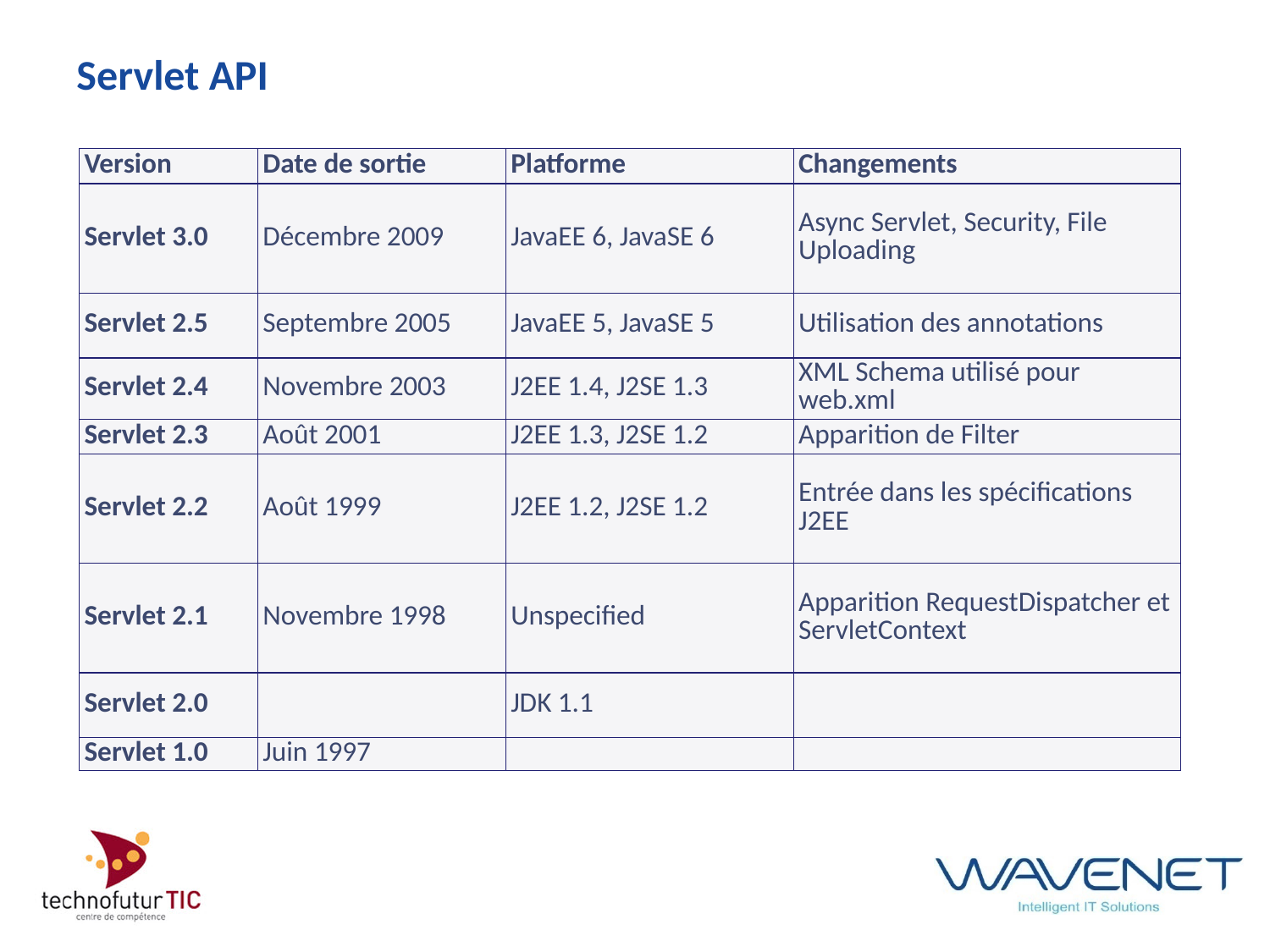

# Servlet API
| Version | Date de sortie | Platforme | Changements |
| --- | --- | --- | --- |
| Servlet 3.0 | Décembre 2009 | JavaEE 6, JavaSE 6 | Async Servlet, Security, File Uploading |
| Servlet 2.5 | Septembre 2005 | JavaEE 5, JavaSE 5 | Utilisation des annotations |
| Servlet 2.4 | Novembre 2003 | J2EE 1.4, J2SE 1.3 | XML Schema utilisé pour web.xml |
| Servlet 2.3 | Août 2001 | J2EE 1.3, J2SE 1.2 | Apparition de Filter |
| Servlet 2.2 | Août 1999 | J2EE 1.2, J2SE 1.2 | Entrée dans les spécifications J2EE |
| Servlet 2.1 | Novembre 1998 | Unspecified | Apparition RequestDispatcher et ServletContext |
| Servlet 2.0 |  | JDK 1.1 |  |
| Servlet 1.0 | Juin 1997 |  |  |